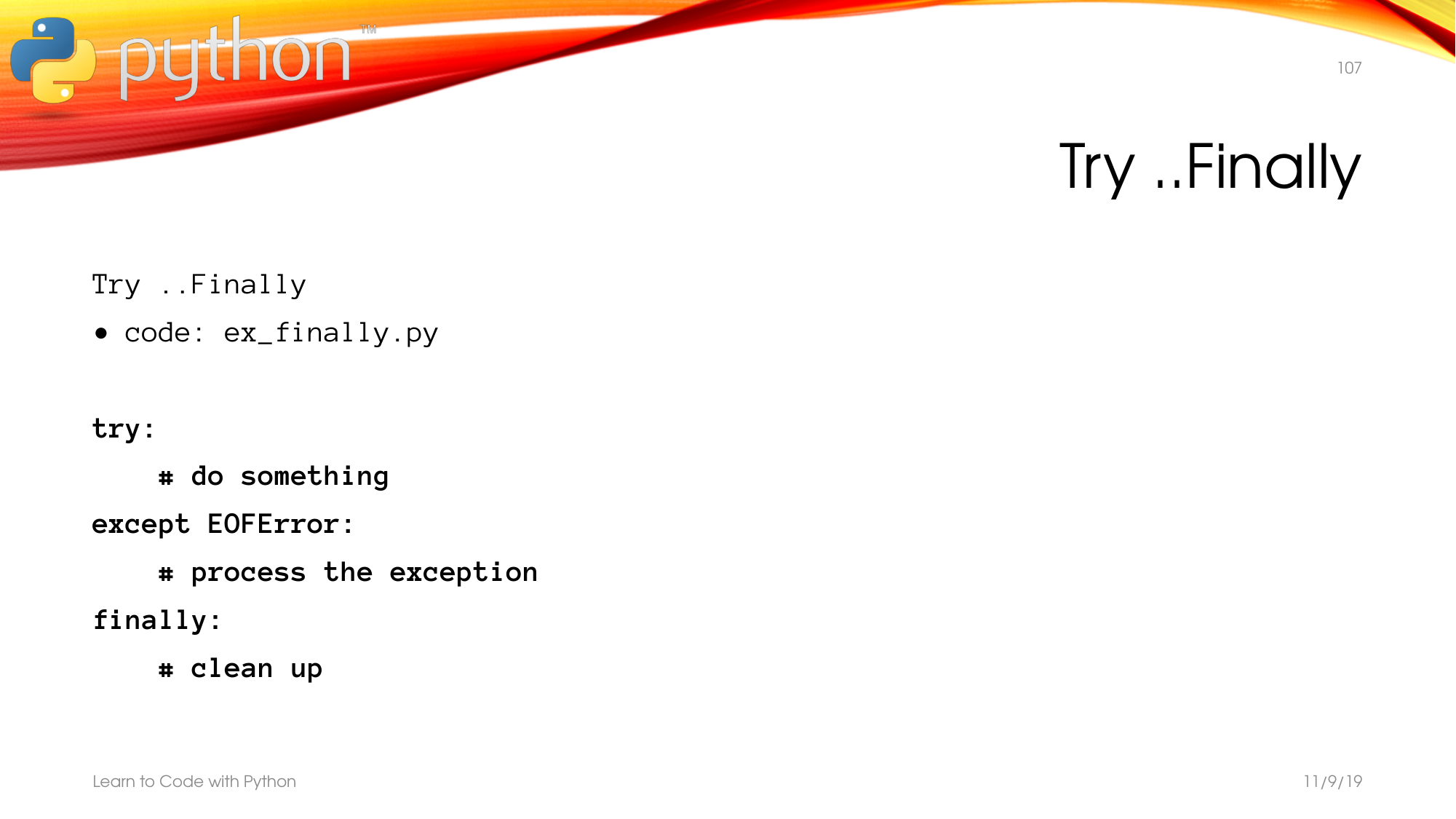

107
# Try ..Finally
Try ..Finally
• code: ex_finally.py

try:
    # do something
except EOFError:
    # process the exception
finally:
    # clean up

Learn to Code with Python
11/9/19